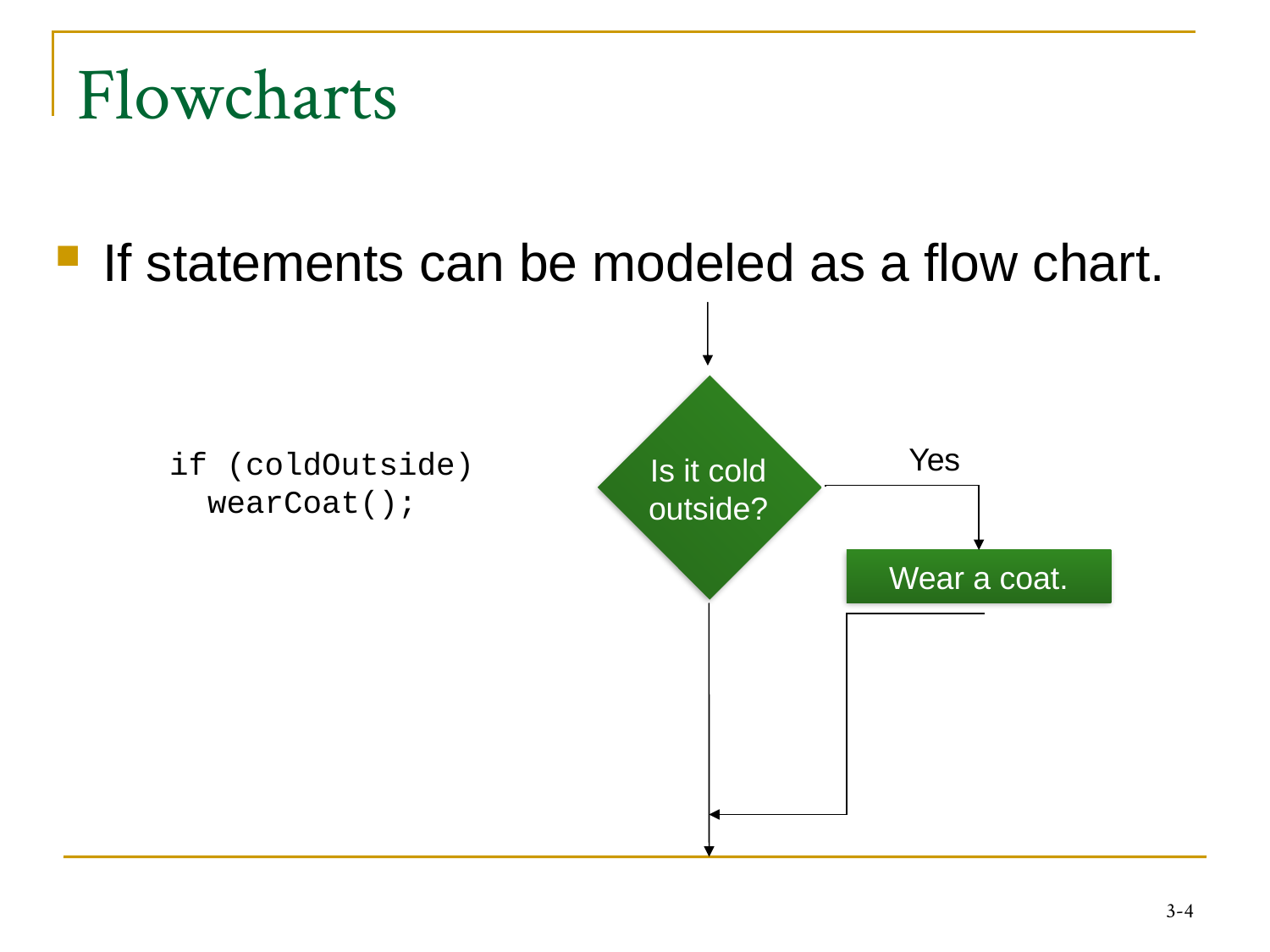

# Flowcharts
If statements can be modeled as a flow chart.

Yes
Is it cold
outside?
Wear a coat.

if (coldOutside)
  wearCoat();
3-4